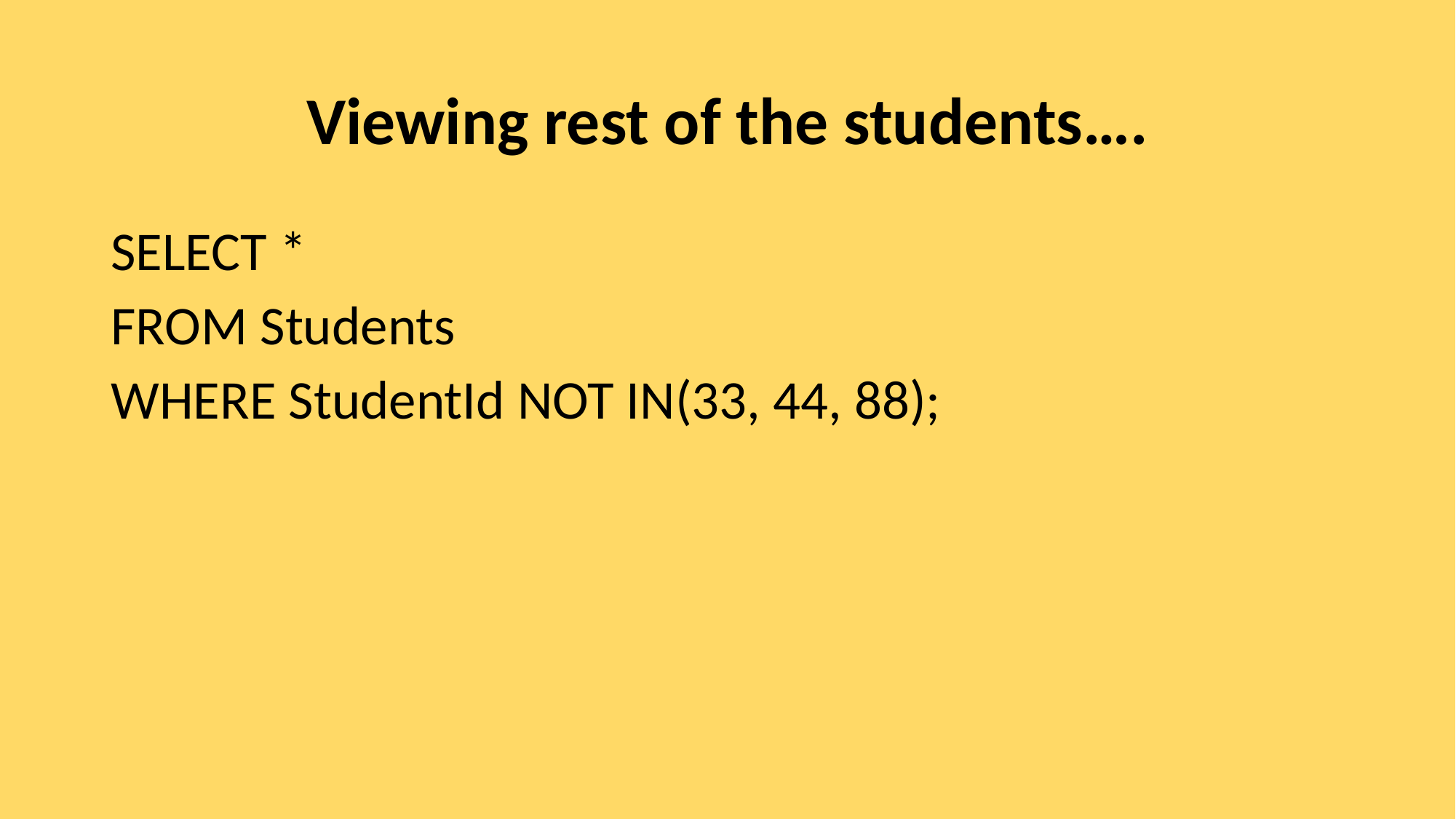

# Viewing rest of the students….
SELECT *
FROM Students
WHERE StudentId NOT IN(33, 44, 88);